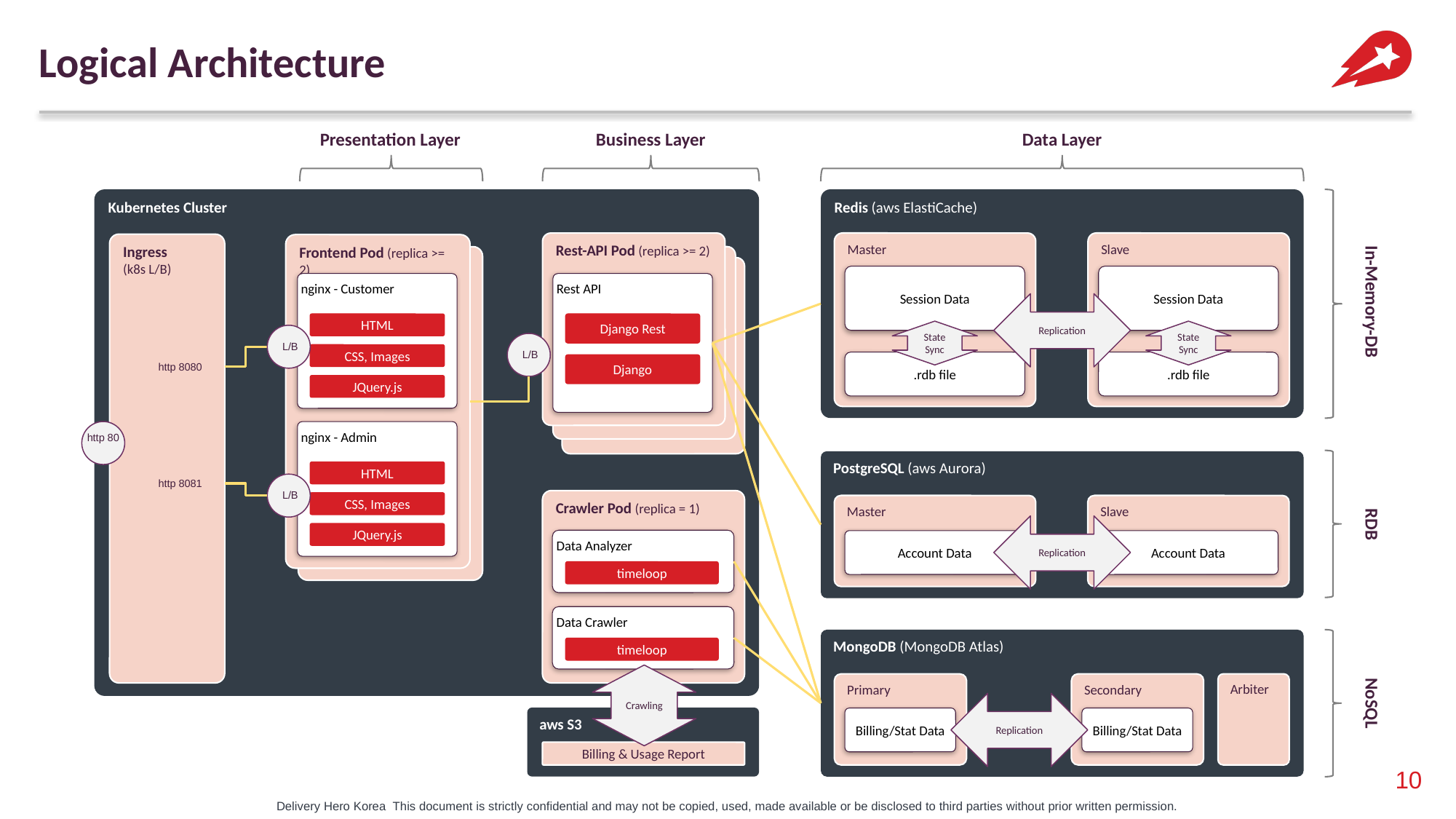

Logical Architecture

Business Layer
Data Layer
Presentation Layer
Kubernetes Cluster
Redis (aws ElastiCache)

Master
Slave
Rest-API Pod (replica >= 2)
Ingress
(k8s L/B)
Frontend Pod (replica >= 2)
Container
Pod (replica > 2)
Container
Session Data
Session Data
nginx - Customer
HTML
CSS, Images
JQuery.js
Rest API
In-Memory-DB
Replication
Django Rest
State
Sync
State
Sync

L/B

L/B
.rdb file
.rdb file
Django
http 8080

http 80
nginx - Admin
HTML
CSS, Images
JQuery.js

PostgreSQL (aws Aurora)
http 8081

L/B
Crawler Pod (replica = 1)
Master
Account Data
Slave
Account Data
RDB
Replication
Data Analyzer
timeloop
Data Crawler
MongoDB (MongoDB Atlas)

timeloop
Crawling
Primary
Billing/Stat Data
Secondary
Billing/Stat Data
Arbiter
NoSQL
Replication
aws S3
Billing & Usage Report